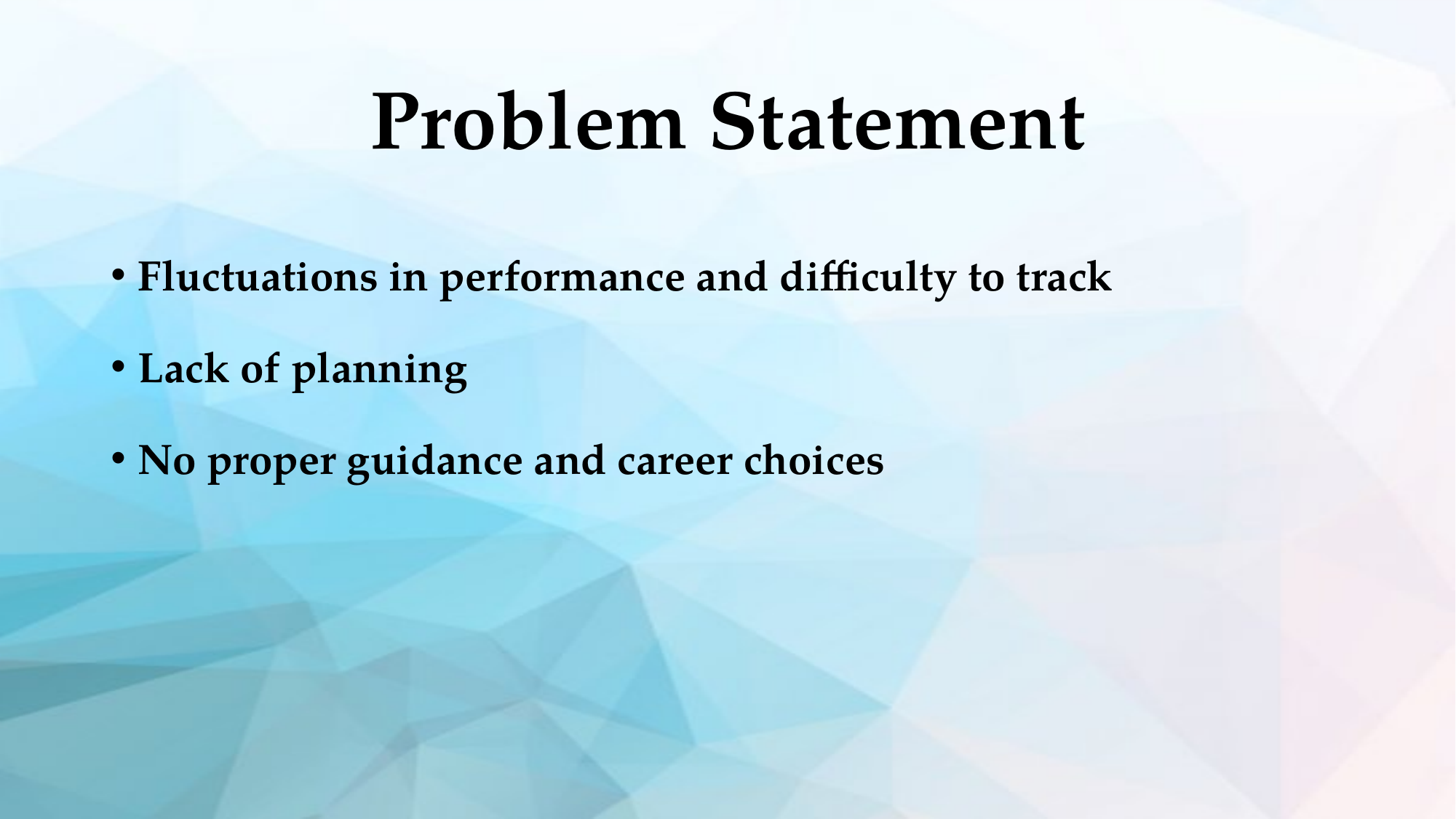

# Problem Statement
Fluctuations in performance and difficulty to track
Lack of planning
No proper guidance and career choices